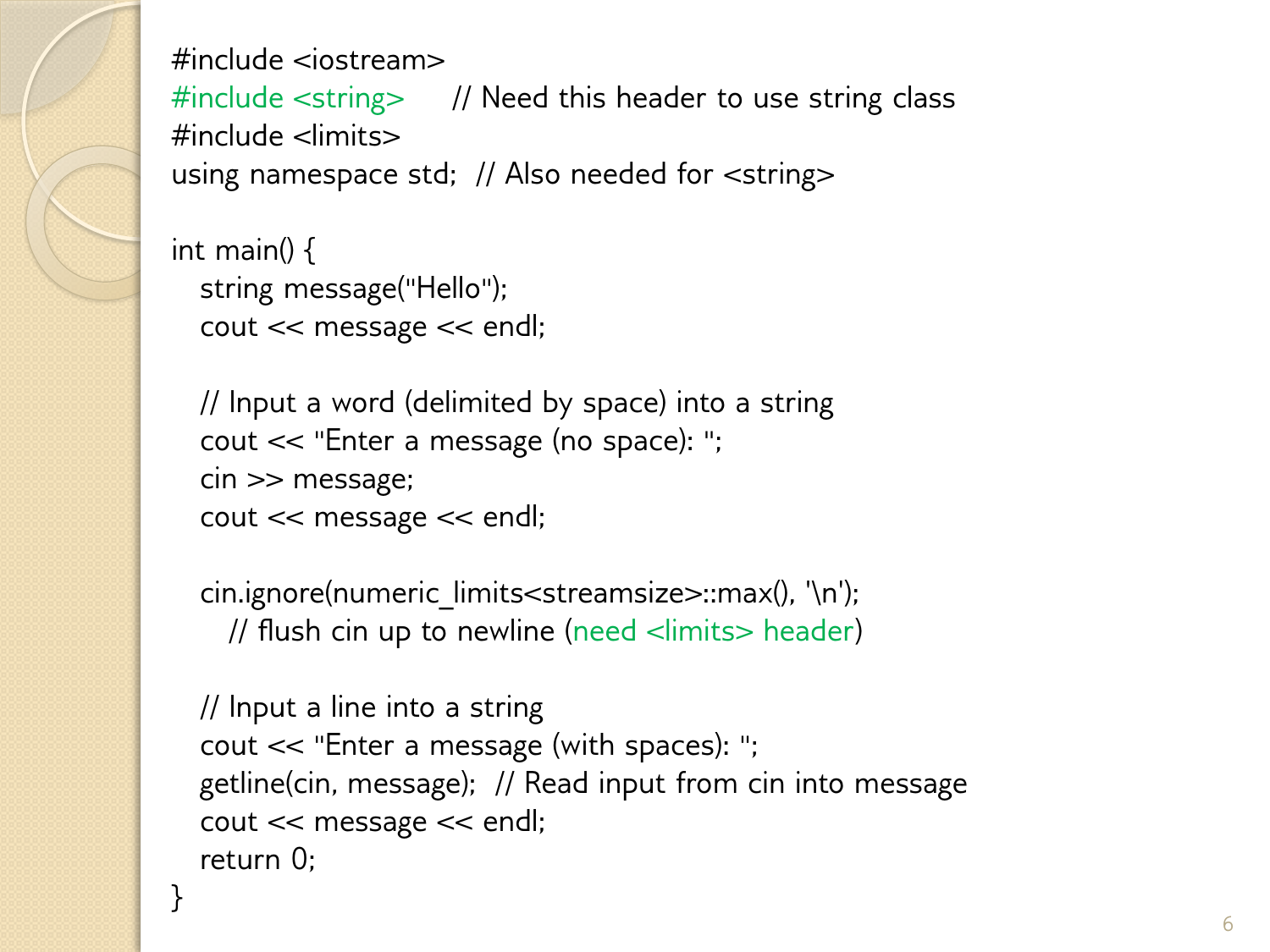

#include <iostream>
#include <string>     // Need this header to use string class
#include <limits>
using namespace std;  // Also needed for <string>

int main() {
   string message("Hello");
   cout << message << endl;

   // Input a word (delimited by space) into a string
   cout << "Enter a message (no space): ";
   cin >> message;
   cout << message << endl;

   cin.ignore(numeric_limits<streamsize>::max(), '\n');
      // flush cin up to newline (need <limits> header)

   // Input a line into a string
   cout << "Enter a message (with spaces): ";
   getline(cin, message);  // Read input from cin into message
   cout << message << endl;
   return 0;
}
6